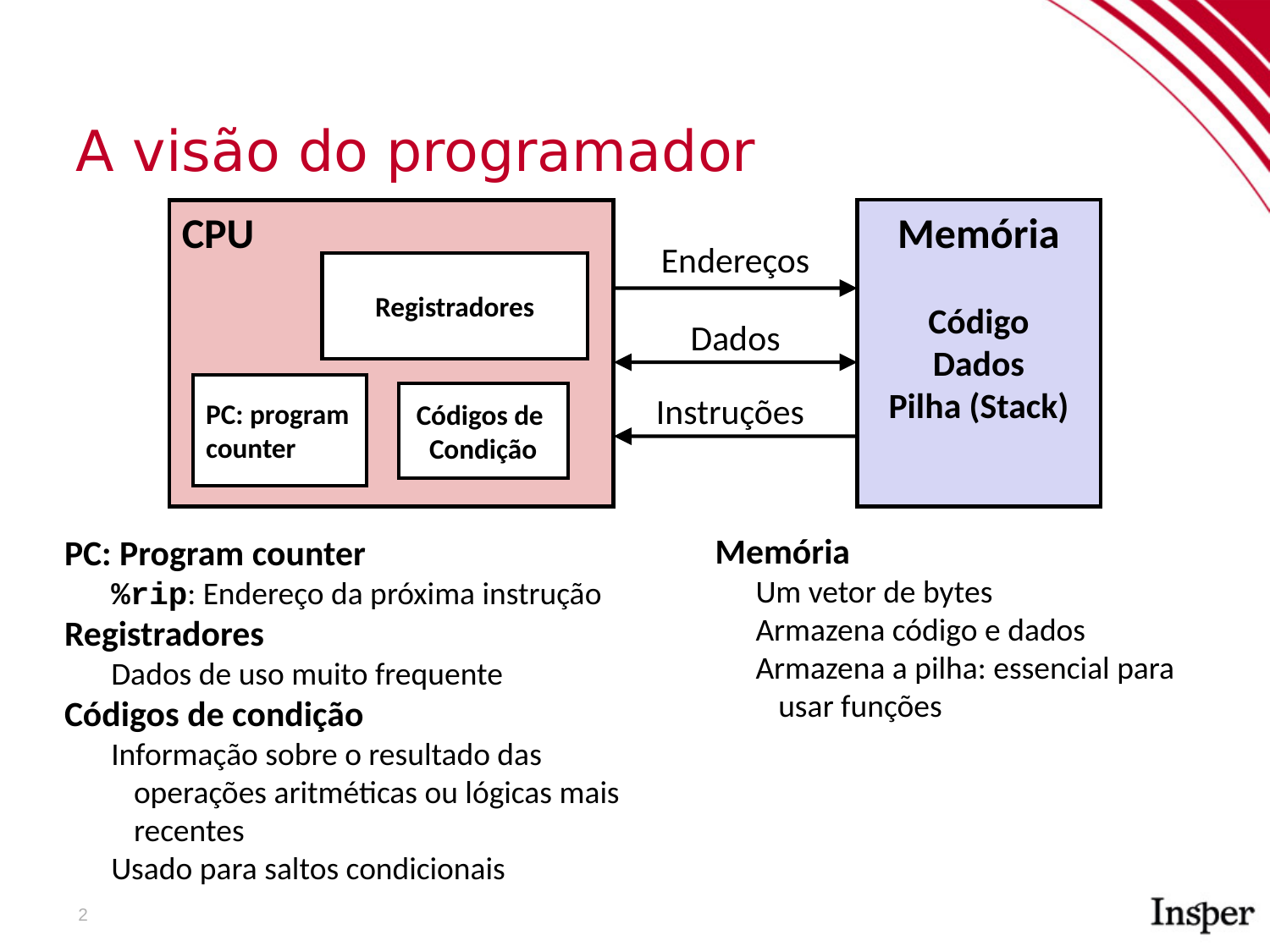

A visão do programador
CPU
Memória
Endereços
Registradores

Código
Dados
Pilha (Stack)
Dados

PC: program
counter
Códigos de
Condição
Instruções

Memória
Um vetor de bytes
Armazena código e dados
Armazena a pilha: essencial para usar funções
PC: Program counter
%rip: Endereço da próxima instrução
Registradores
Dados de uso muito frequente
Códigos de condição
Informação sobre o resultado das operações aritméticas ou lógicas mais recentes
Usado para saltos condicionais
2